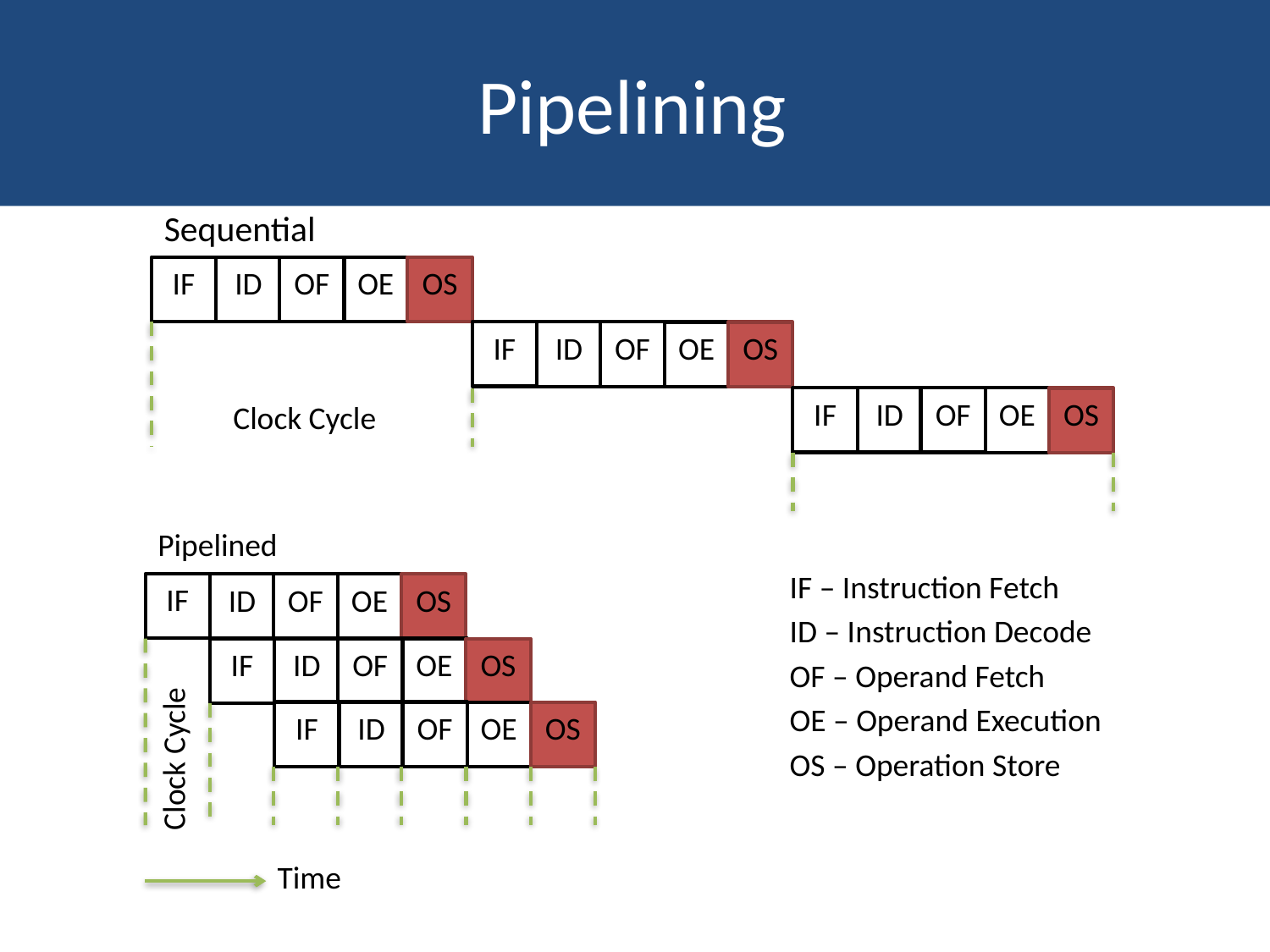

# Pipelining
Sequential
IF

ID
OF

OE

OS

IF

ID
OF

OE

OS

IF

ID
OF

OE

OS

Clock Cycle
Pipelined
IF – Instruction Fetch
ID – Instruction Decode
OF – Operand Fetch
OE – Operand Execution
OS – Operation Store
IF

ID
OF

OE

OS

IF

ID
OF

OE

OS

IF

ID
OF

OE

OS

Clock Cycle
Time